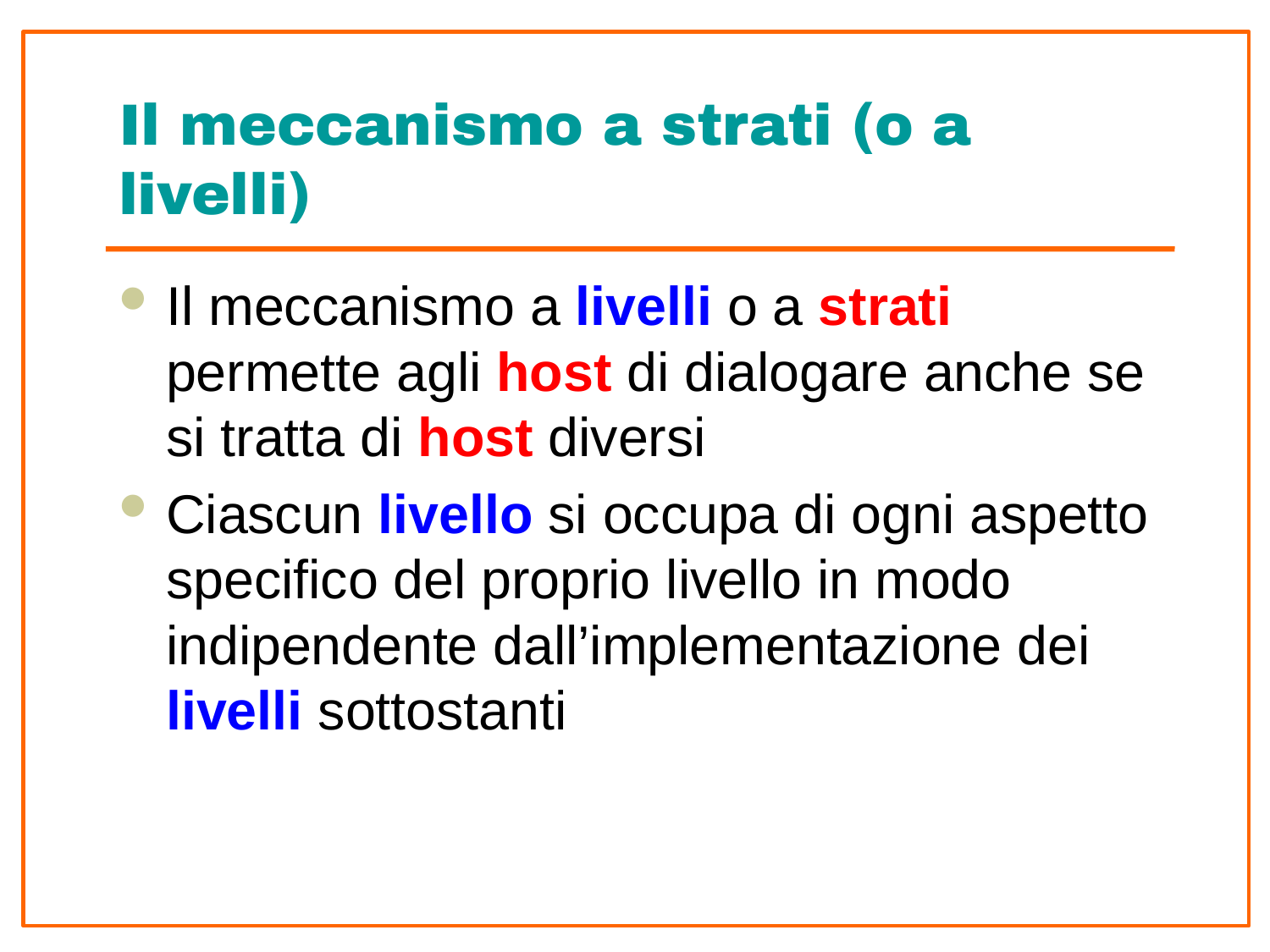

# Il meccanismo a strati (o a livelli)
Il meccanismo a livelli o a strati permette agli host di dialogare anche se si tratta di host diversi
Ciascun livello si occupa di ogni aspetto specifico del proprio livello in modo indipendente dall’implementazione dei livelli sottostanti